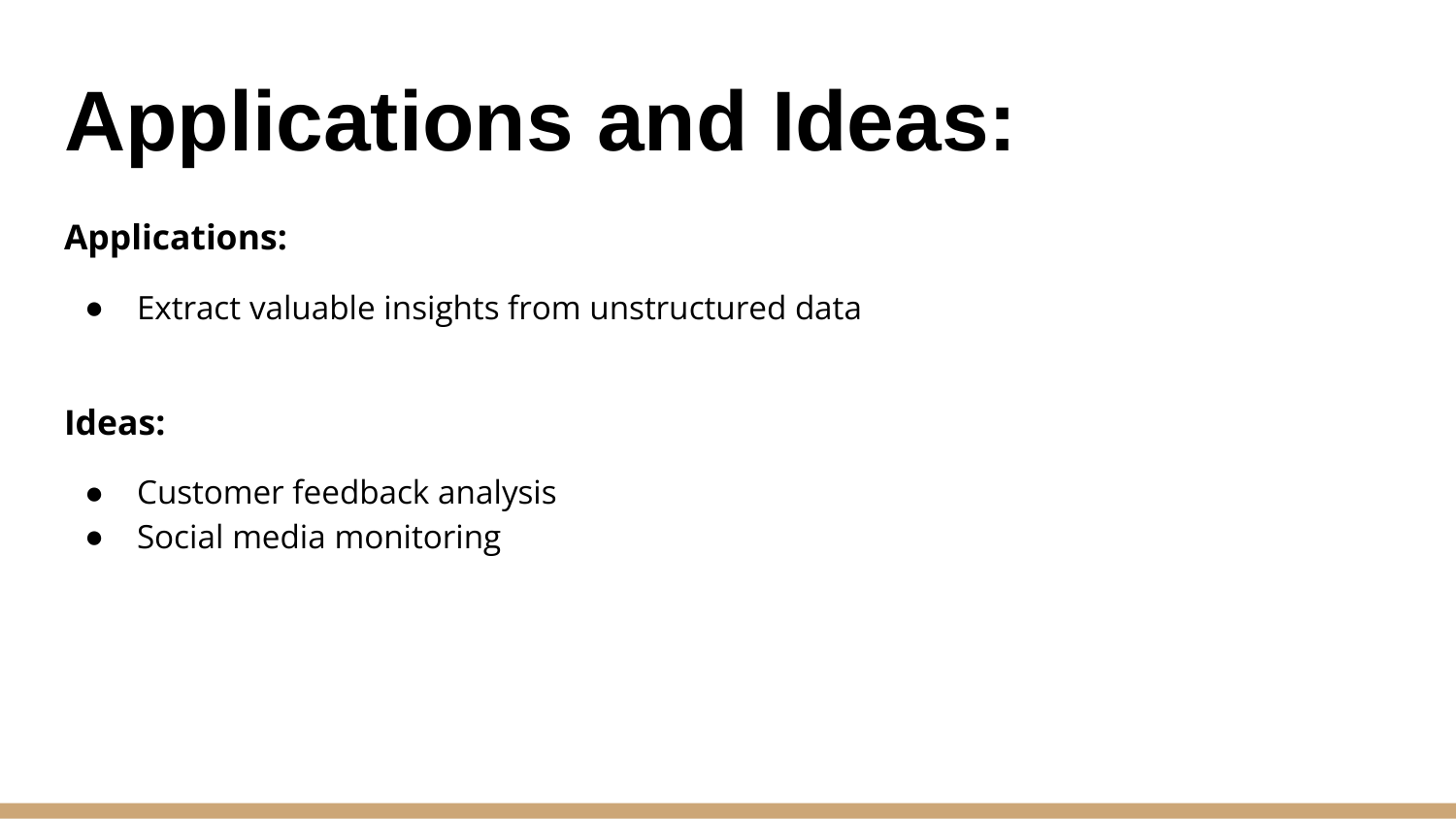

# Applications and Ideas:
Applications:
Extract valuable insights from unstructured data

Ideas:
Customer feedback analysis
Social media monitoring